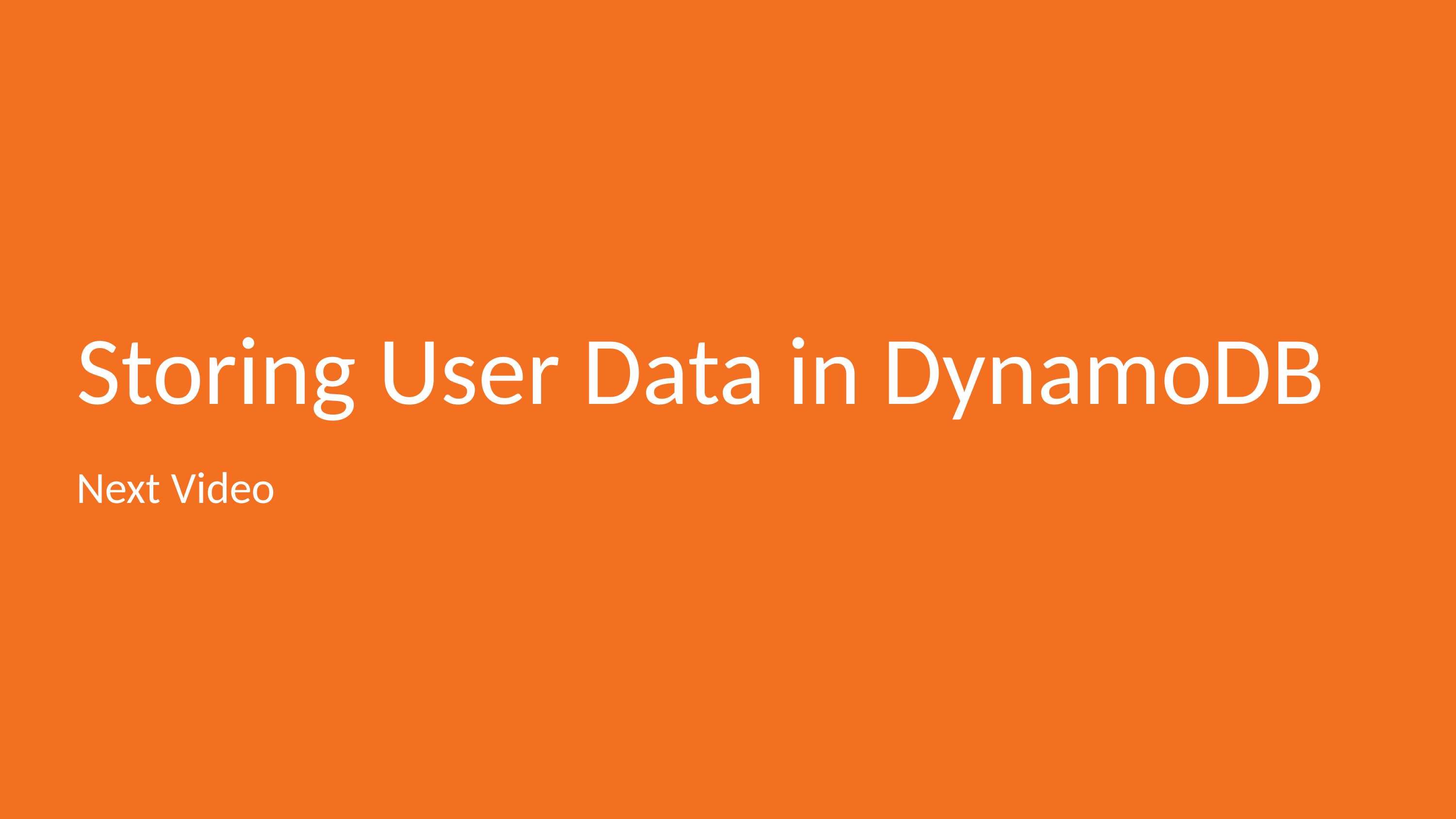

# Storing User Data in DynamoDB
Next Video